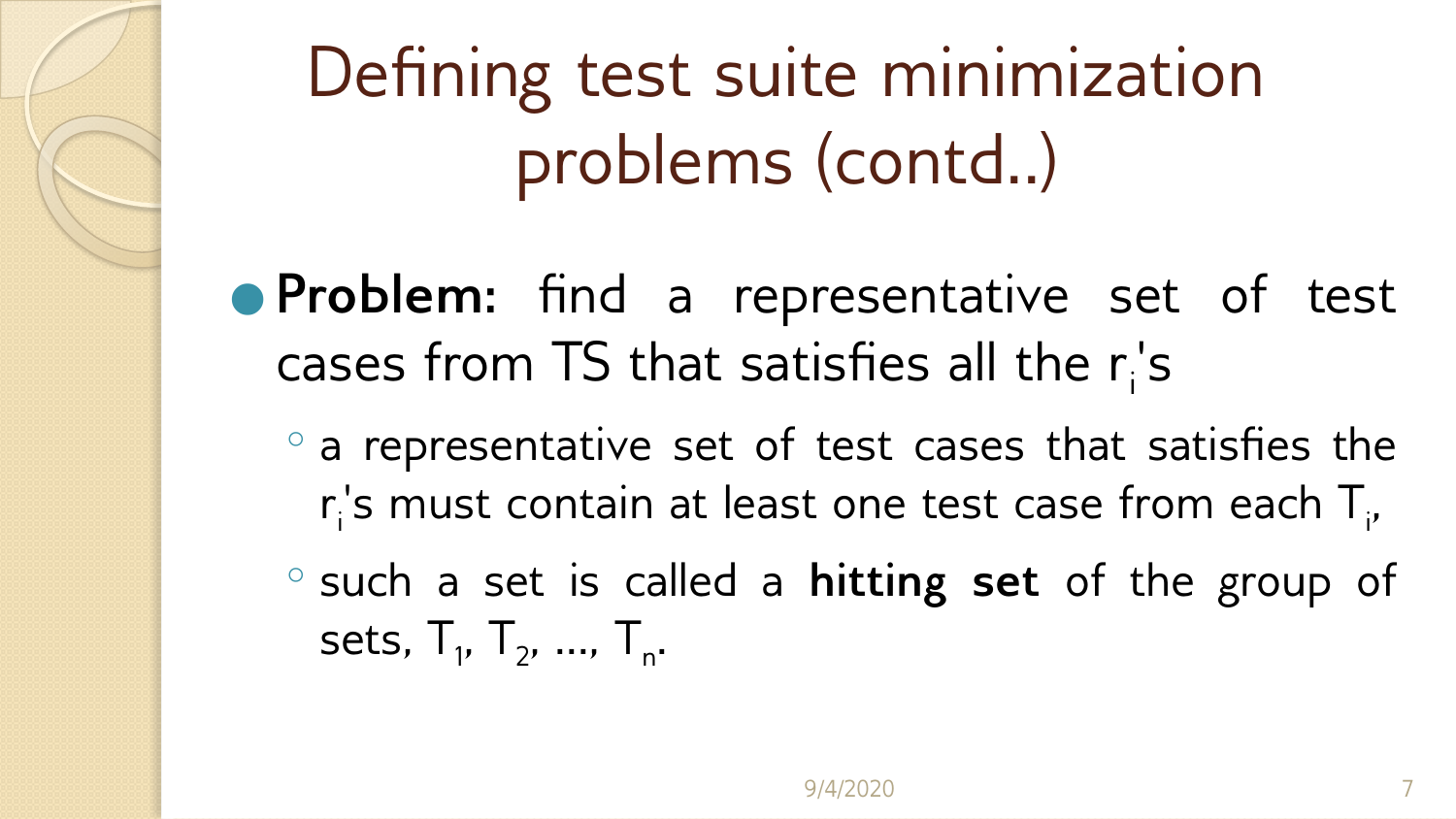

# Defining test suite minimization problems (contd..)
Problem: find a representative set of test cases from TS that satisfies all the ri's
a representative set of test cases that satisfies the ri's must contain at least one test case from each Ti,
such a set is called a hitting set of the group of sets, T1, T2, ..., Tn.

9/4/2020
7